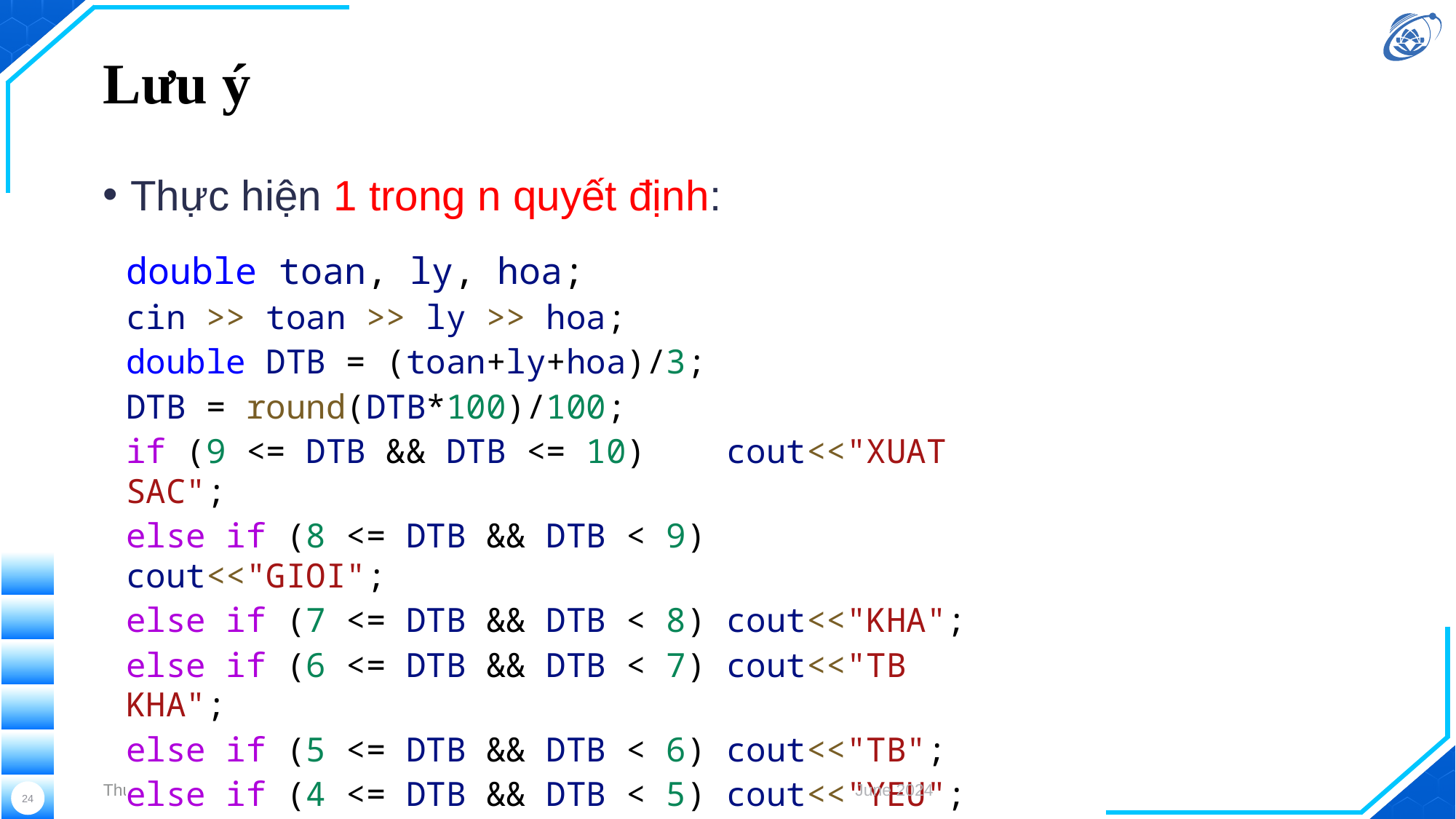

# Lưu ý
Thực hiện 1 trong n quyết định:
double toan, ly, hoa;
cin >> toan >> ly >> hoa;
double DTB = (toan+ly+hoa)/3;
DTB = round(DTB*100)/100;
if (9 <= DTB && DTB <= 10)    cout<<"XUAT SAC";
else if (8 <= DTB && DTB < 9) cout<<"GIOI";
else if (7 <= DTB && DTB < 8) cout<<"KHA";
else if (6 <= DTB && DTB < 7) cout<<"TB KHA";
else if (5 <= DTB && DTB < 6) cout<<"TB";
else if (4 <= DTB && DTB < 5) cout<<"YEU";
else cout<<"KEM";
Thực hiện bởi Trường Đại học Công nghệ Thông tin, ĐHQG-HCM
June 2024
24